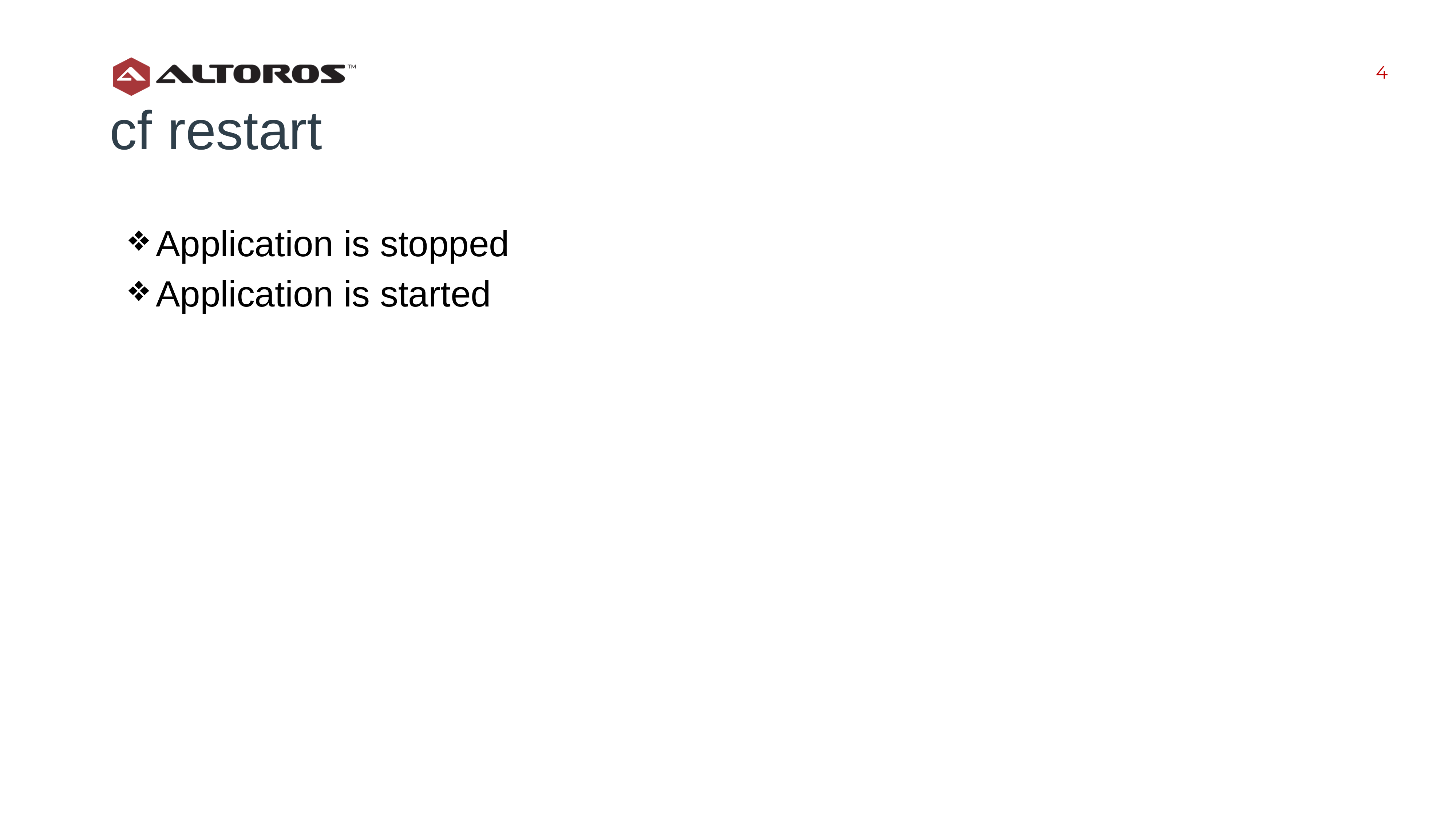

4
4
cf restart
Application is stopped
Application is started